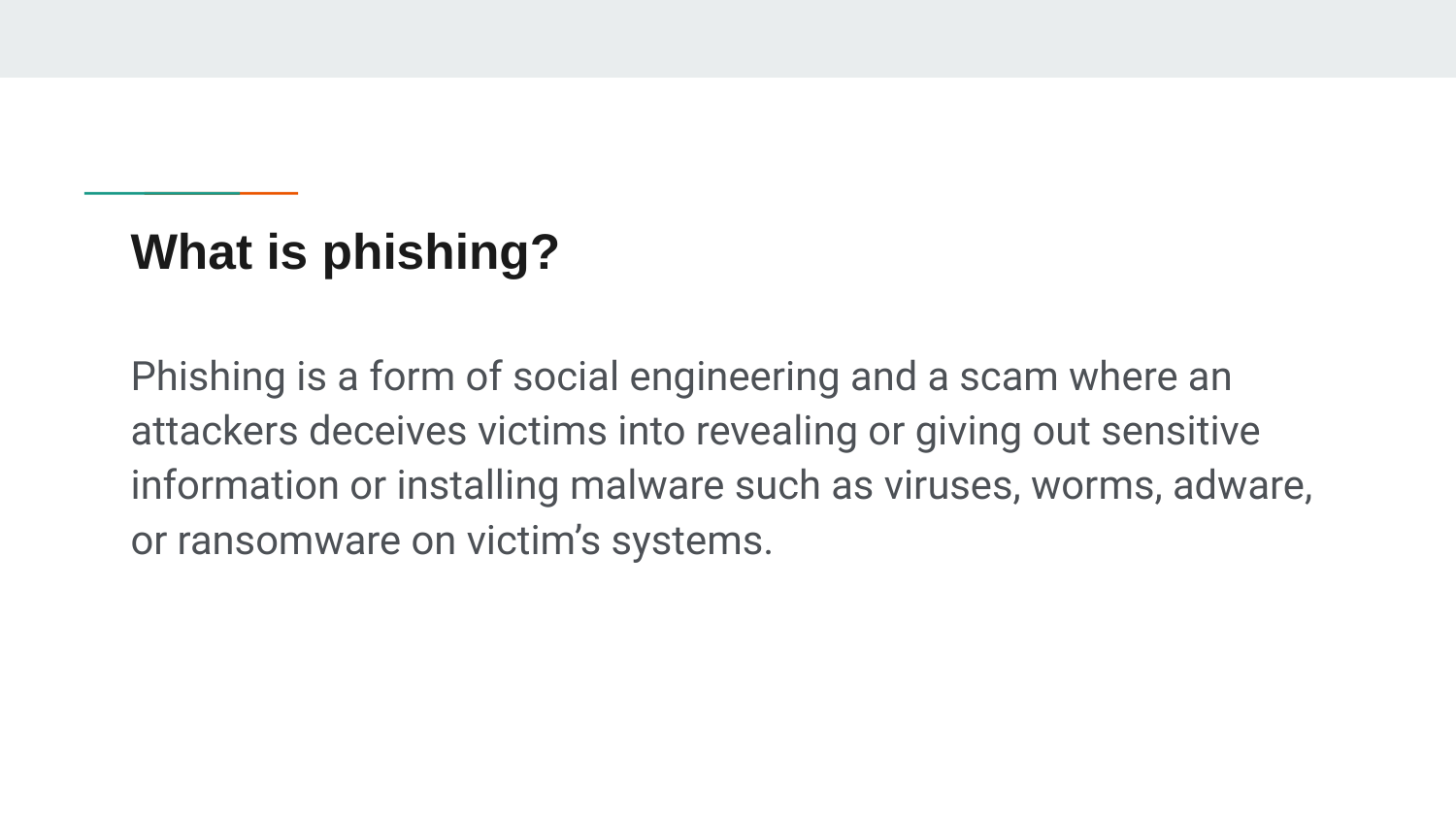

# What is phishing?
Phishing is a form of social engineering and a scam where an attackers deceives victims into revealing or giving out sensitive information or installing malware such as viruses, worms, adware, or ransomware on victim’s systems.